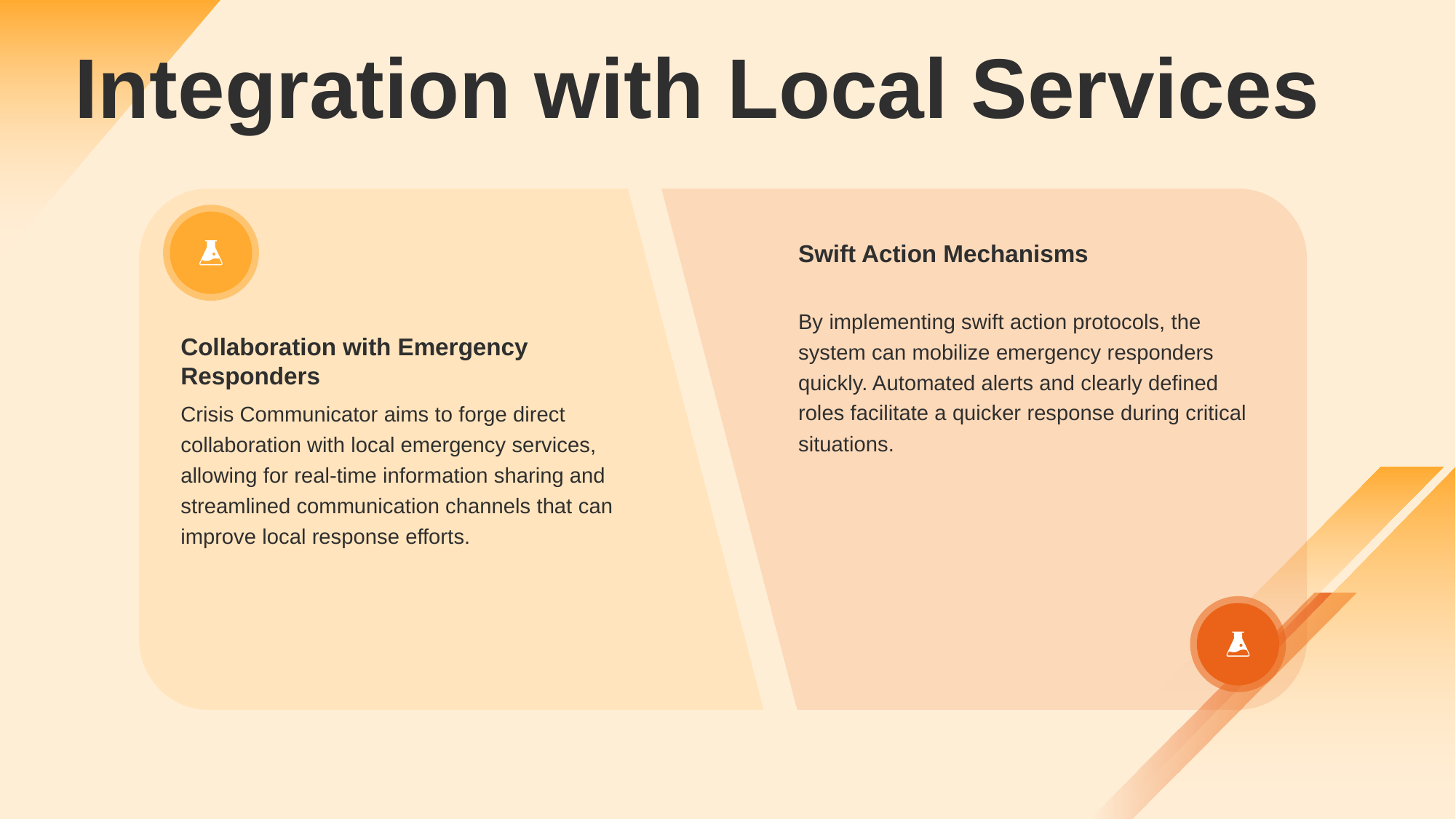

# Integration with Local Services

Swift Action Mechanisms

By implementing swift action protocols, the system can mobilize emergency responders quickly. Automated alerts and clearly defined roles facilitate a quicker response during critical situations.
Collaboration with Emergency Responders
Crisis Communicator aims to forge direct collaboration with local emergency services, allowing for real-time information sharing and streamlined communication channels that can improve local response efforts.